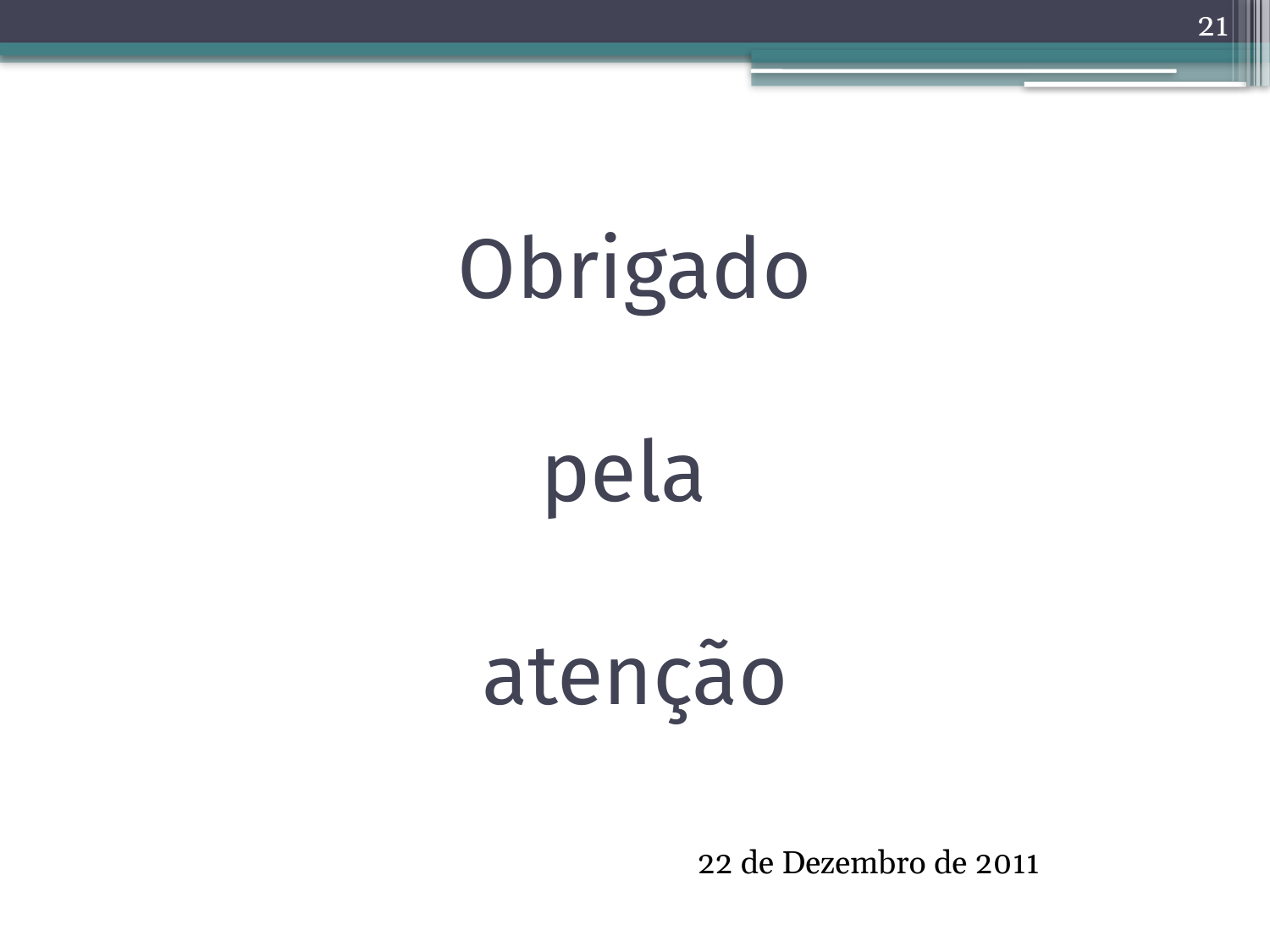

21
# Obrigado pela atenção
22 de Dezembro de 2011